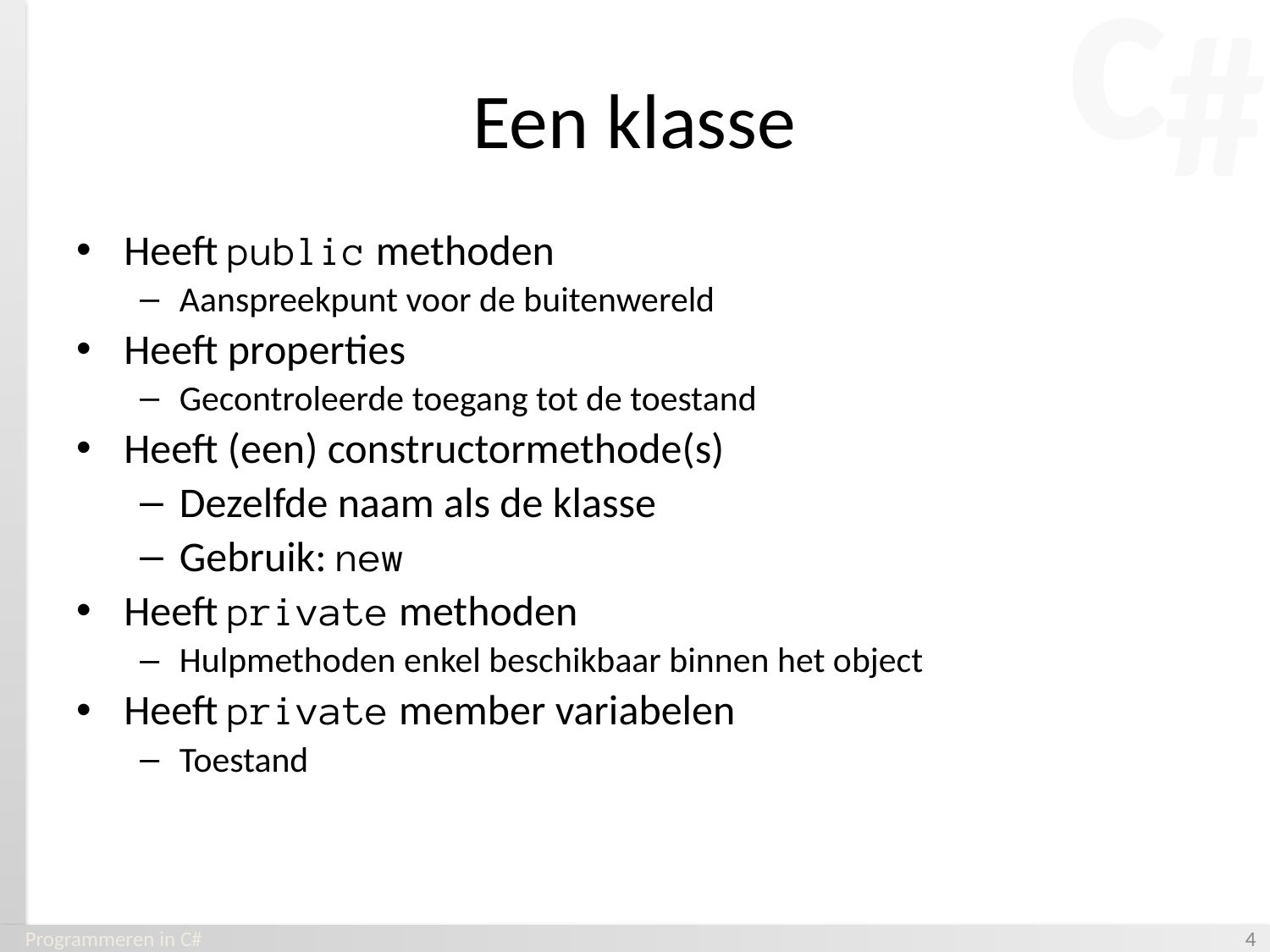

# Een klasse
Heeft public methoden
Aanspreekpunt voor de buitenwereld
Heeft properties
Gecontroleerde toegang tot de toestand
Heeft (een) constructormethode(s)
Dezelfde naam als de klasse
Gebruik: new
Heeft private methoden
Hulpmethoden enkel beschikbaar binnen het object
Heeft private member variabelen
Toestand
Programmeren in C#
4